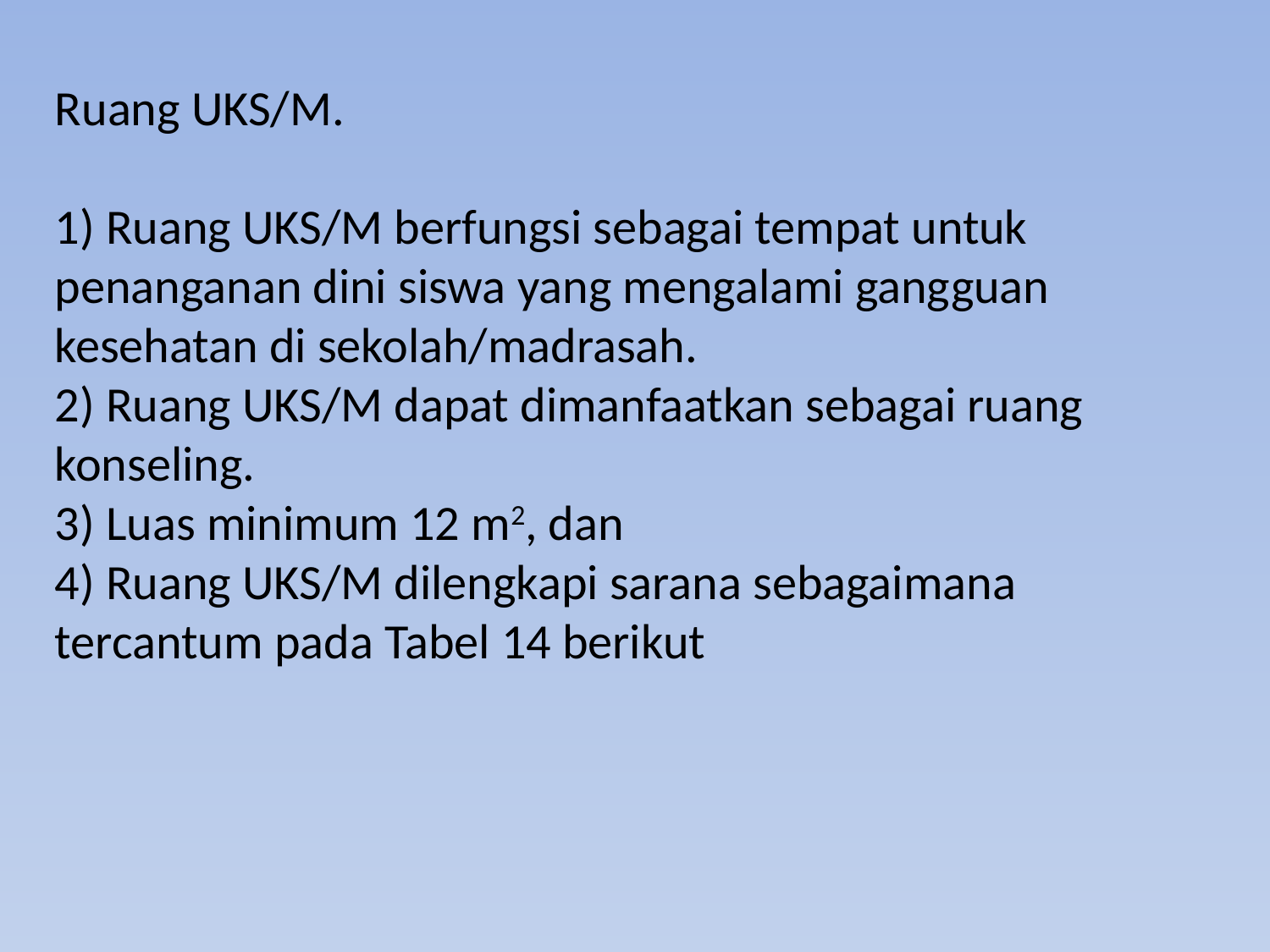

Ruang UKS/M.

1) Ruang UKS/M berfungsi sebagai tempat untuk penanganan dini siswa yang mengalami gangguan kesehatan di sekolah/madrasah.
2) Ruang UKS/M dapat dimanfaatkan sebagai ruang konseling.
3) Luas minimum 12 m2, dan
4) Ruang UKS/M dilengkapi sarana sebagaimana tercantum pada Tabel 14 berikut